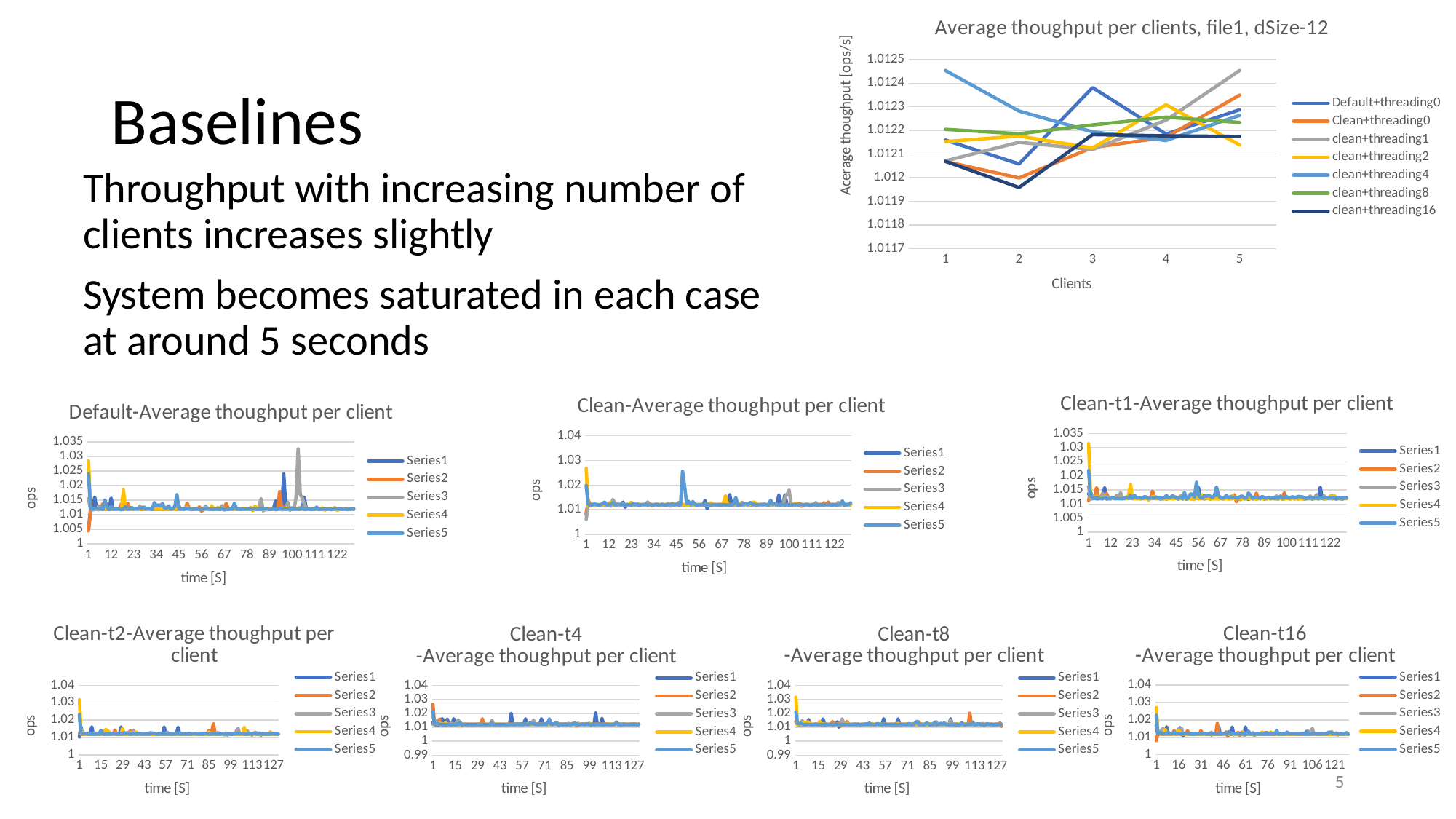

### Chart: Average thoughput per clients, file1, dSize-12

| Category | Default+threading0 | Clean+threading0 | clean+threading1 | clean+threading2 | clean+threading4 | clean+threading8 | clean+threading16 |
|---|---|---|---|---|---|---|---|
# Baselines
Throughput with increasing number of clients increases slightly
System becomes saturated in each case at around 5 seconds

### Chart: Clean-t1-Average thoughput per client

| Category |  |  |  |  |  |
|---|---|---|---|---|---|

### Chart: Clean-Average thoughput per client

| Category |  |  |  |  |  |
|---|---|---|---|---|---|

### Chart: Default-Average thoughput per client

| Category |  |  |  |  |  |
|---|---|---|---|---|---|

### Chart: Clean-t16
-Average thoughput per client

| Category |  |  |  |  |  |
|---|---|---|---|---|---|

### Chart: Clean-t8
-Average thoughput per client

| Category |  |  |  |  |  |
|---|---|---|---|---|---|

### Chart: Clean-t2-Average thoughput per client

| Category |  |  |  |  |  |
|---|---|---|---|---|---|

### Chart: Clean-t4
-Average thoughput per client

| Category |  |  |  |  |  |
|---|---|---|---|---|---|
5